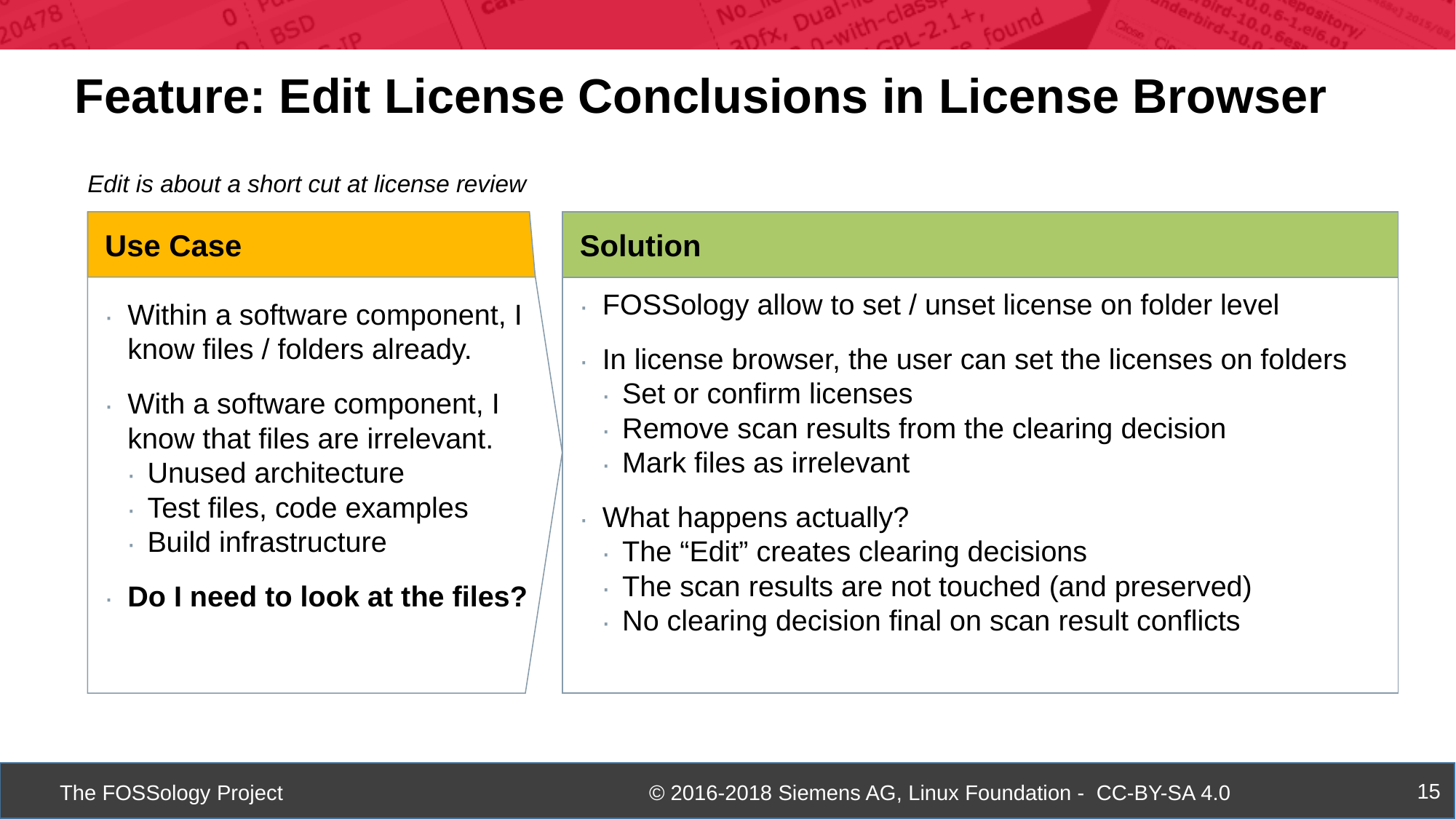

Feature: Edit License Conclusions in License Browser
Edit is about a short cut at license review
Use Case
Solution

Within a software component, I know files / folders already.
With a software component, I know that files are irrelevant.
Unused architecture
Test files, code examples
Build infrastructure
Do I need to look at the files?

FOSSology allow to set / unset license on folder level
In license browser, the user can set the licenses on folders
Set or confirm licenses
Remove scan results from the clearing decision
Mark files as irrelevant
What happens actually?
The “Edit” creates clearing decisions
The scan results are not touched (and preserved)
No clearing decision final on scan result conflicts